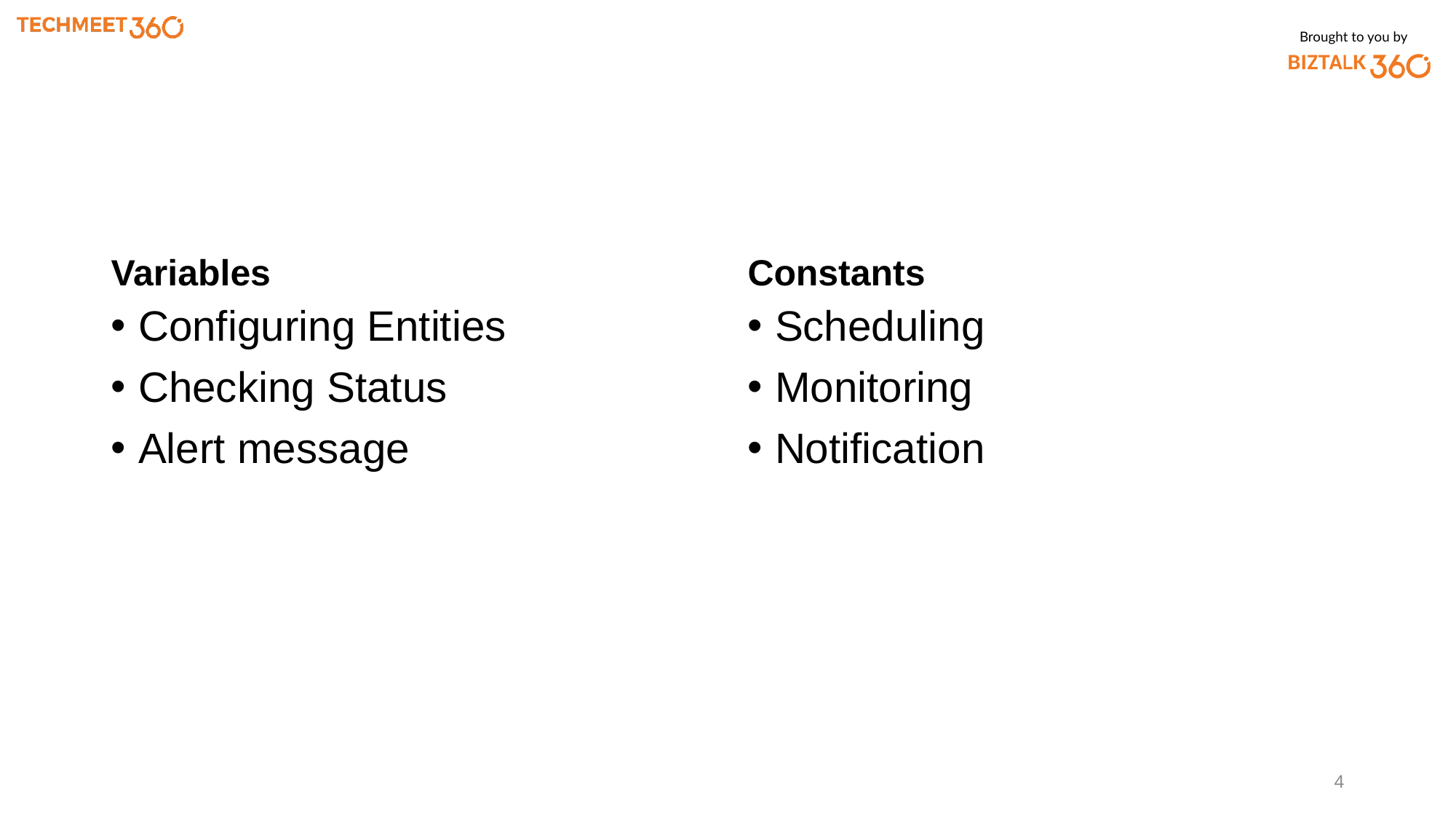

#
Variables
Constants
Configuring Entities
Checking Status
Alert message

Scheduling
Monitoring
Notification
4